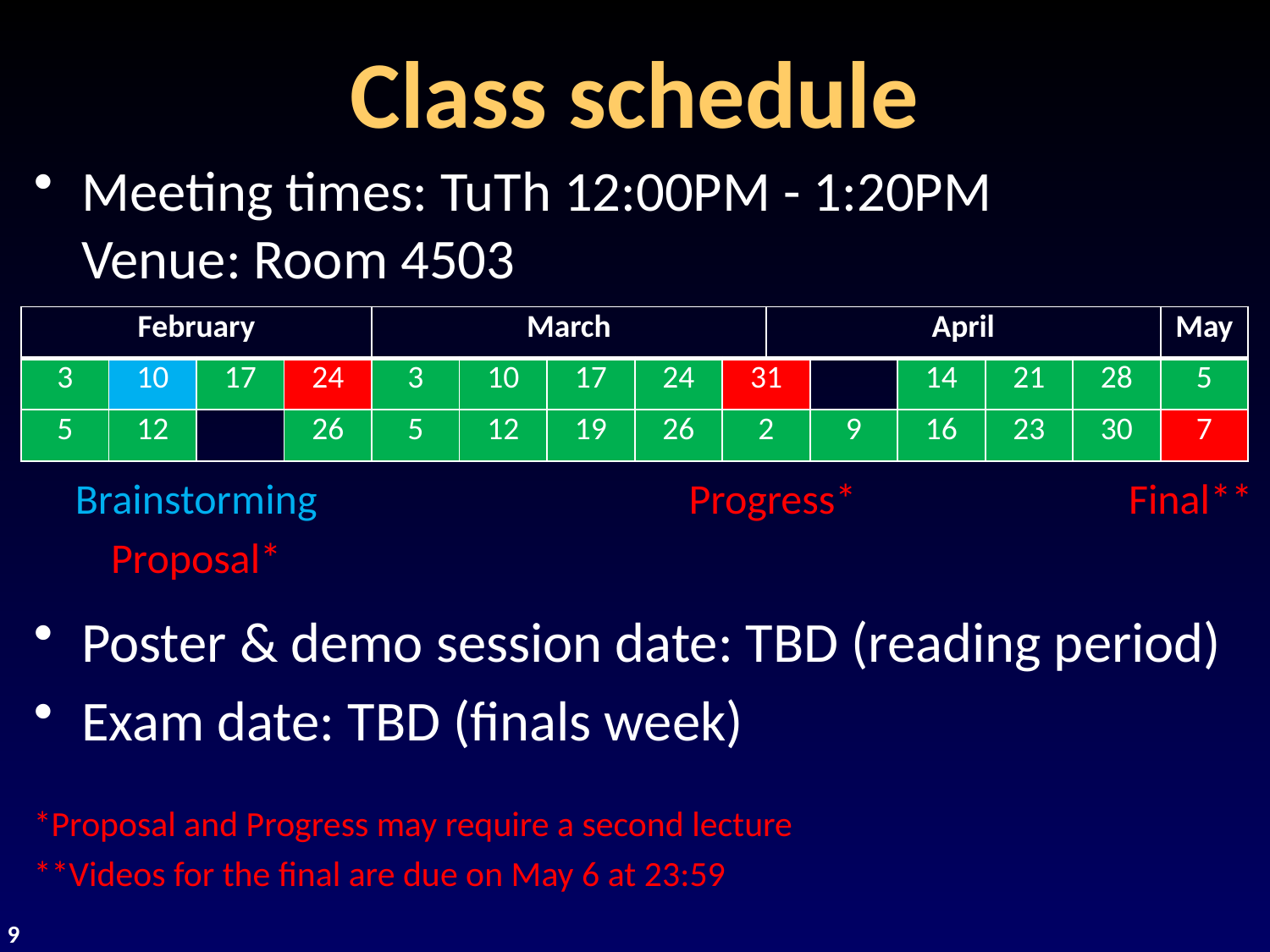

# Class schedule
Meeting times: TuTh 12:00PM - 1:20PM
Venue: Room 4503

Poster & demo session date: TBD (reading period)
Exam date: TBD (finals week)
*Proposal and Progress may require a second lecture
**Videos for the final are due on May 6 at 23:59
| February |  |  |  | March |  |  |  |  | April |  |  |  |  | May |
| --- | --- | --- | --- | --- | --- | --- | --- | --- | --- | --- | --- | --- | --- | --- |
| 3 | 10 | 17 | 24 | 3 | 10 | 17 | 24 | 31 |  |  | 14 | 21 | 28 | 5 |
| 5 | 12 |  | 26 | 5 | 12 | 19 | 26 | 2 |  | 9 | 16 | 23 | 30 | 7 |
Final**
Progress*
Brainstorming
Proposal*
9